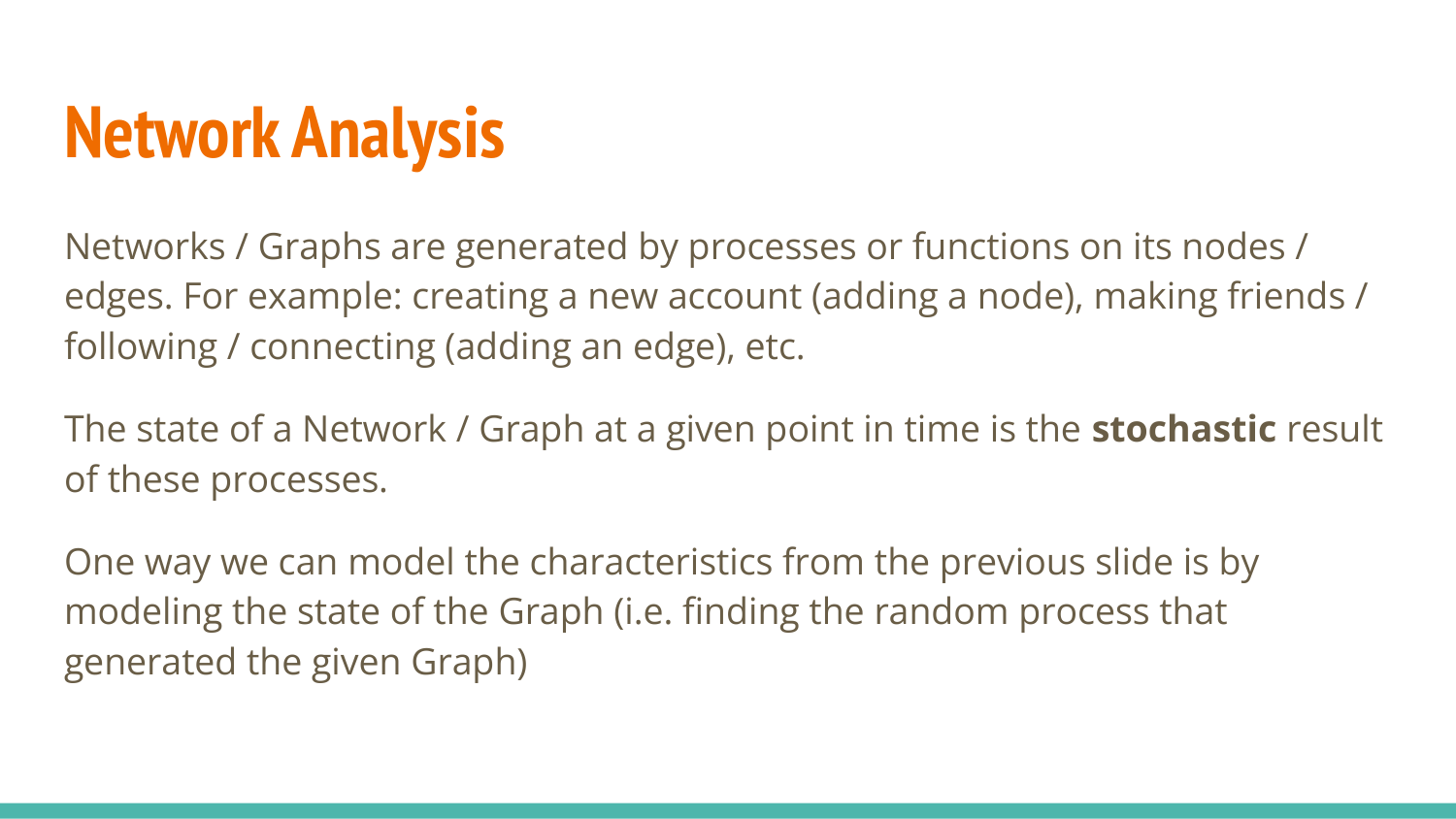

# Network Analysis
Networks / Graphs are generated by processes or functions on its nodes / edges. For example: creating a new account (adding a node), making friends / following / connecting (adding an edge), etc.
The state of a Network / Graph at a given point in time is the stochastic result of these processes.
One way we can model the characteristics from the previous slide is by modeling the state of the Graph (i.e. finding the random process that generated the given Graph)